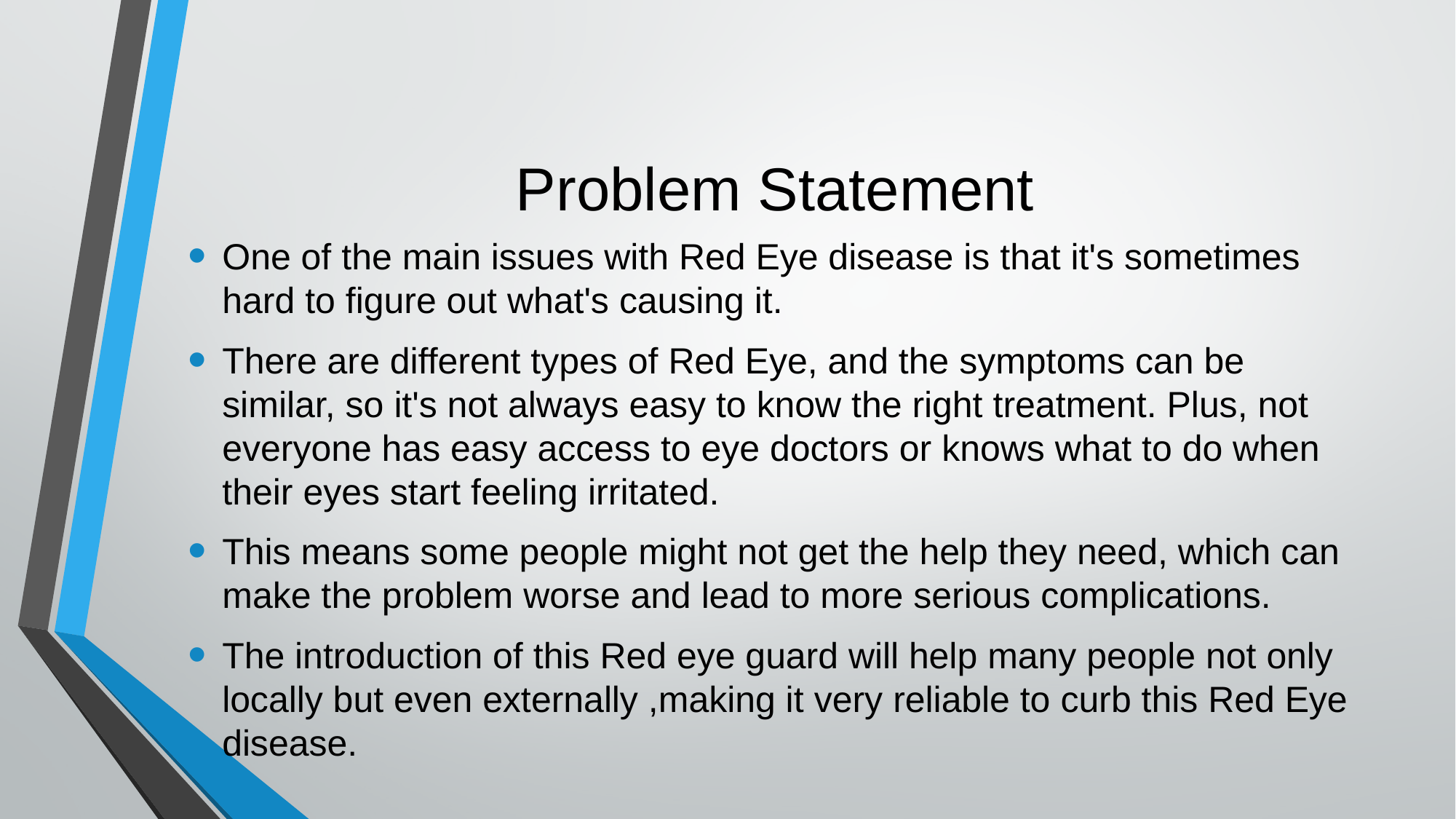

# Problem Statement
One of the main issues with Red Eye disease is that it's sometimes hard to figure out what's causing it.
There are different types of Red Eye, and the symptoms can be similar, so it's not always easy to know the right treatment. Plus, not everyone has easy access to eye doctors or knows what to do when their eyes start feeling irritated.
This means some people might not get the help they need, which can make the problem worse and lead to more serious complications.
The introduction of this Red eye guard will help many people not only locally but even externally ,making it very reliable to curb this Red Eye disease.